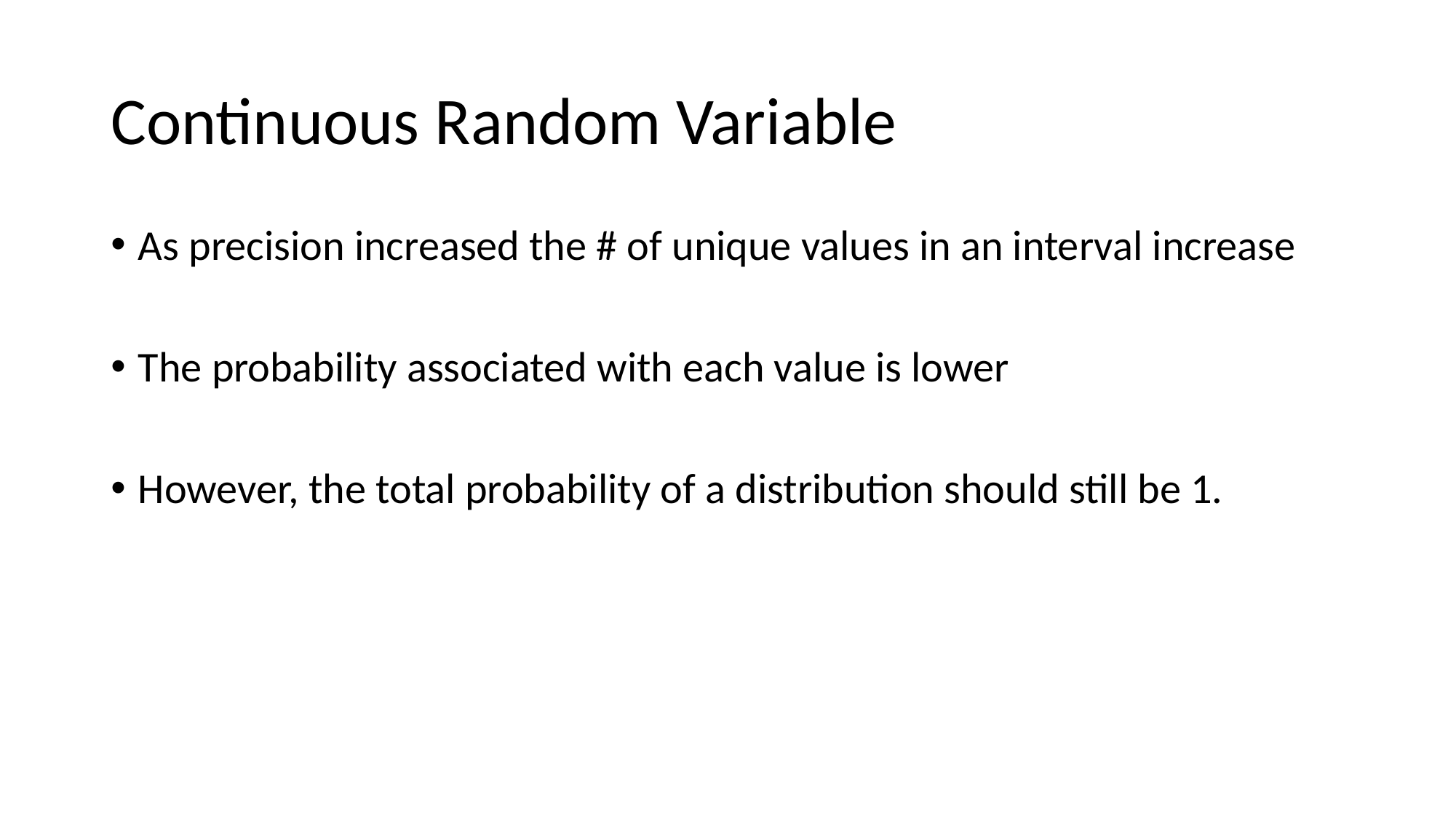

# Continuous Random Variable
As precision increased the # of unique values in an interval increase

The probability associated with each value is lower

However, the total probability of a distribution should still be 1.